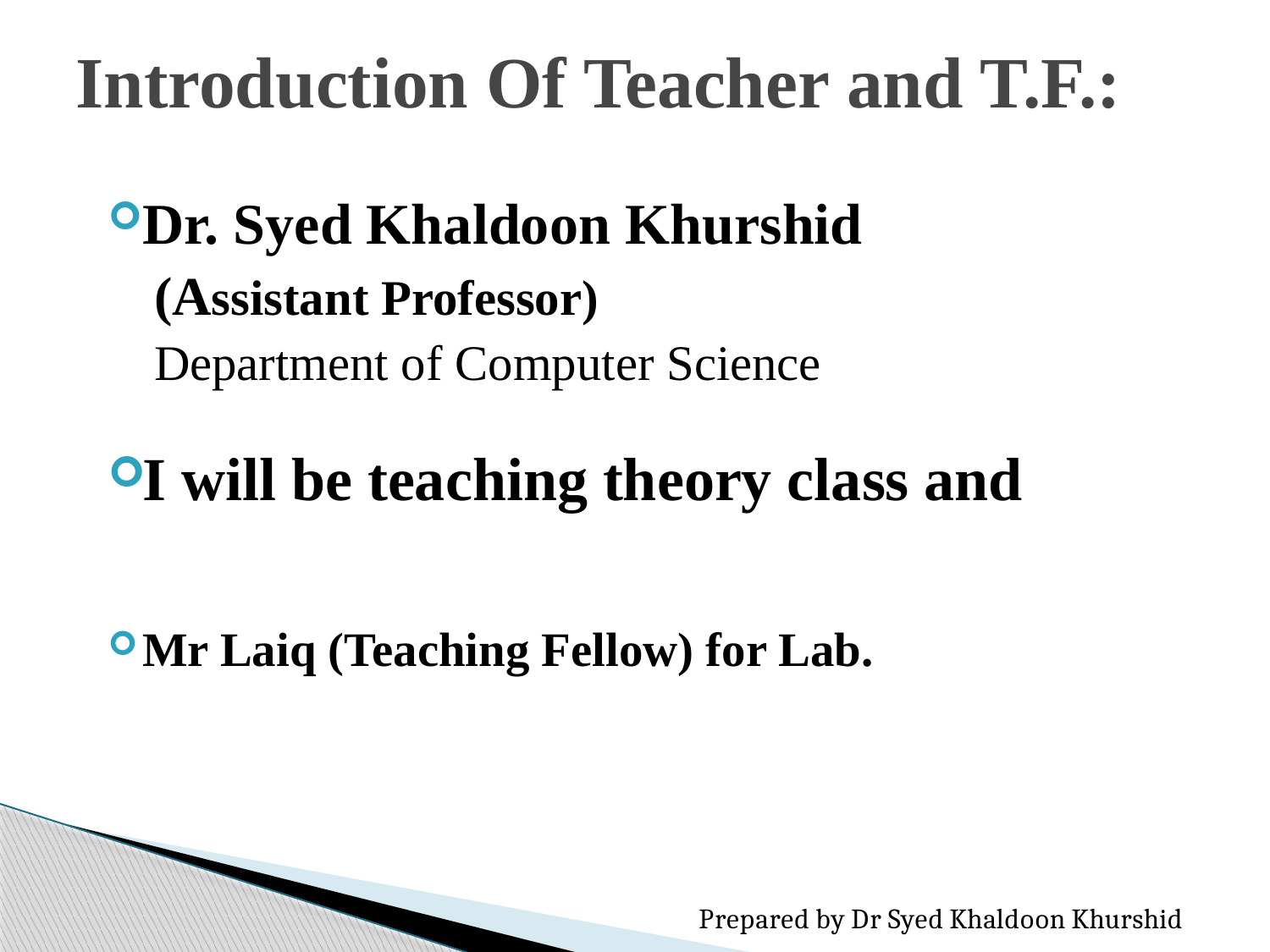

# Introduction Of Teacher and T.F.:
Dr. Syed Khaldoon Khurshid
(Assistant Professor)
Department of Computer Science

I will be teaching theory class and

Mr Laiq (Teaching Fellow) for Lab.

Prepared by Dr Syed Khaldoon Khurshid